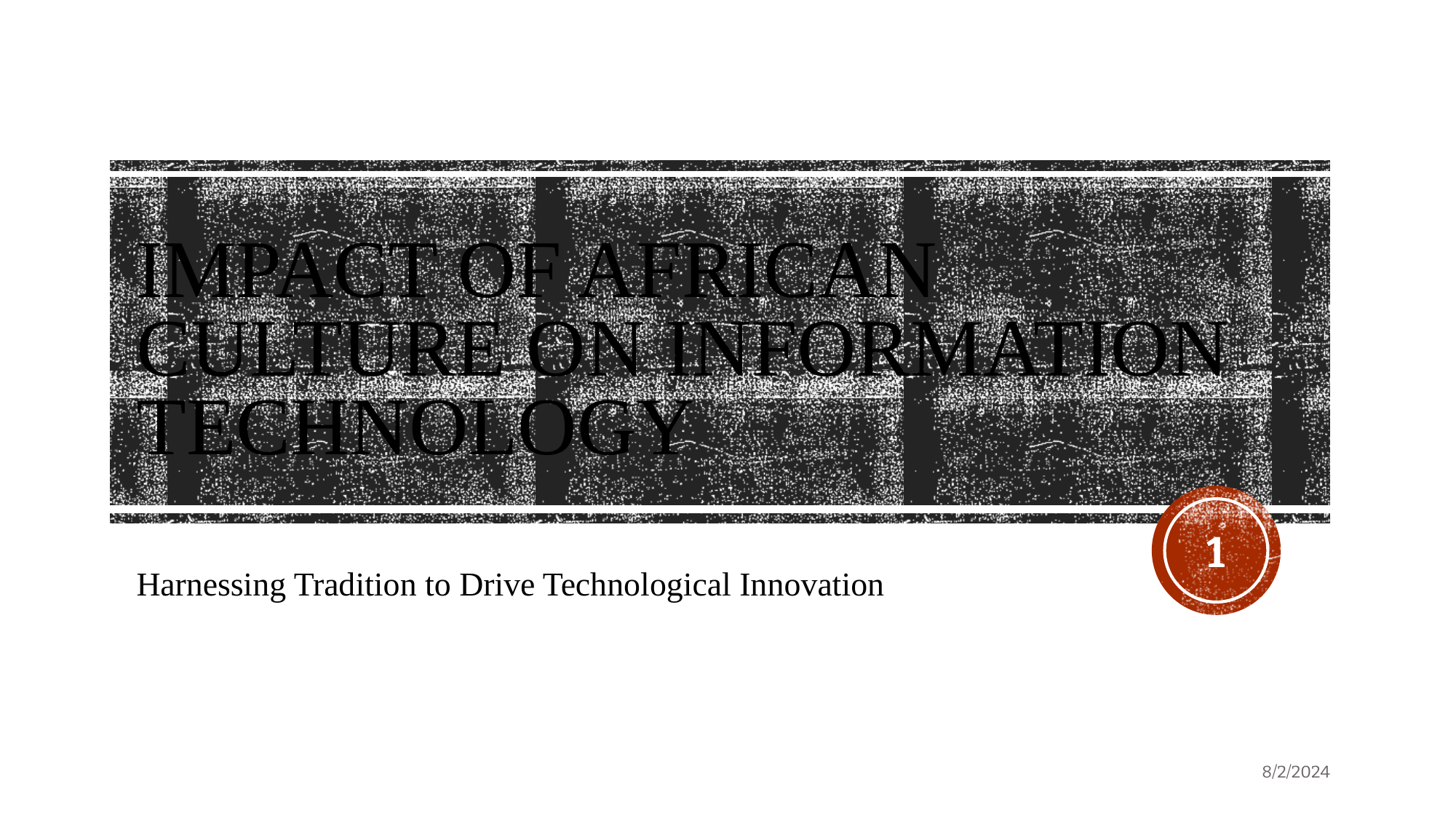

# Impact of African Culture on Information Technology
1
Harnessing Tradition to Drive Technological Innovation
8/2/2024